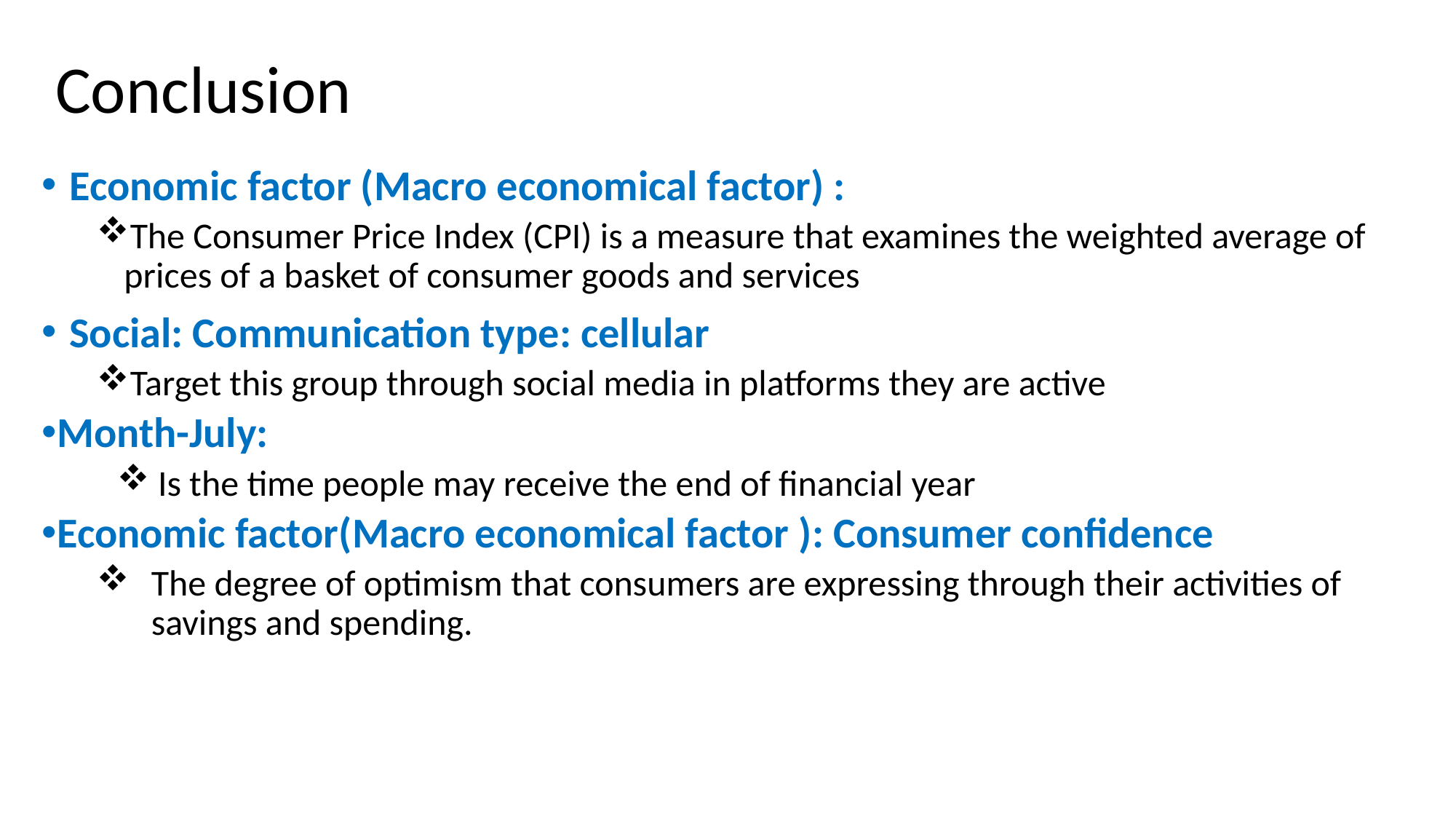

# Conclusion
Economic factor (Macro economical factor) :
The Consumer Price Index (CPI) is a measure that examines the weighted average of prices of a basket of consumer goods and services
Social: Communication type: cellular
Target this group through social media in platforms they are active
Month-July:
Is the time people may receive the end of financial year
Economic factor(Macro economical factor ): Consumer confidence
The degree of optimism that consumers are expressing through their activities of savings and spending.